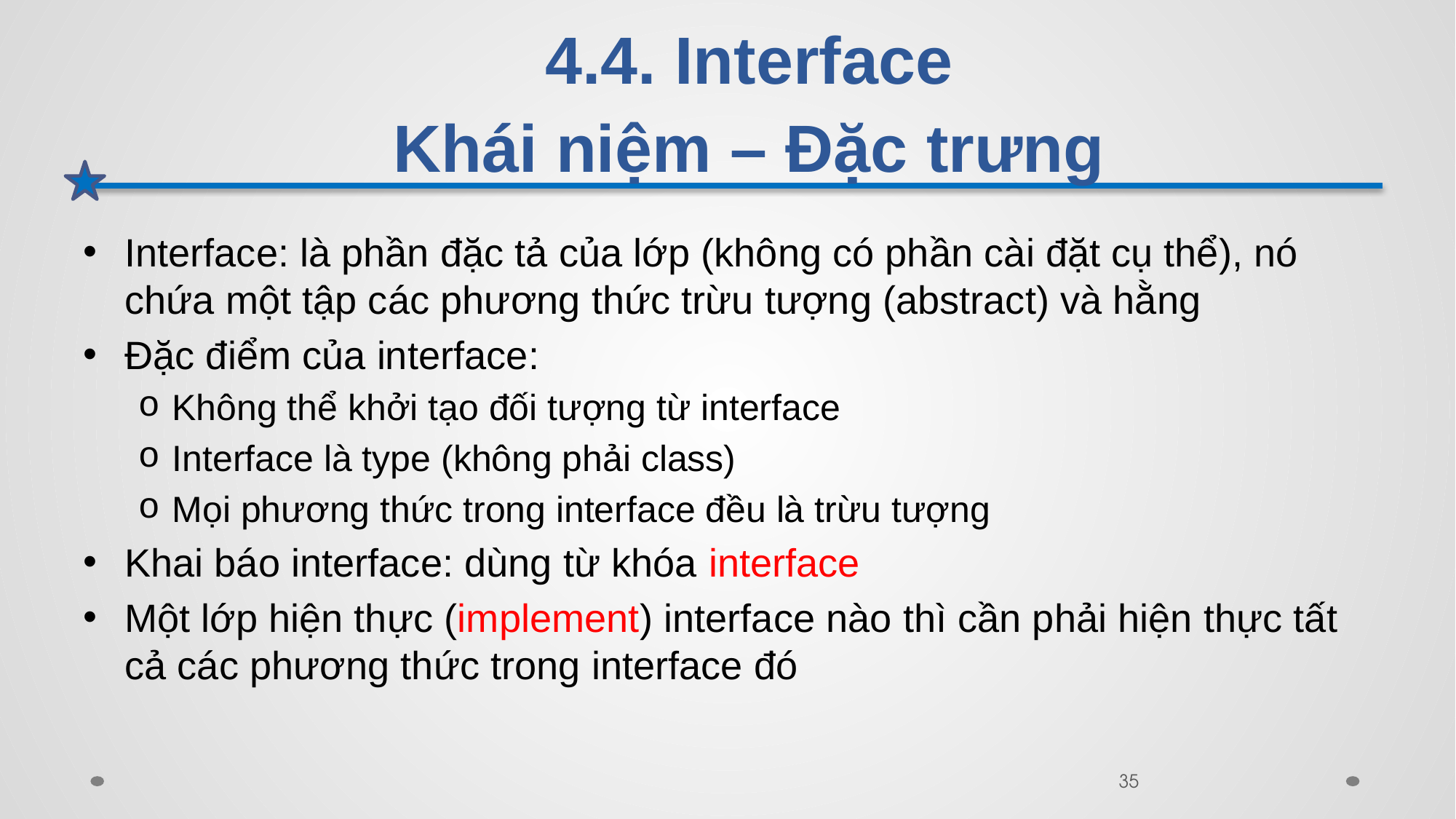

# 4.4. Interface Khái niệm – Đặc trưng
Interface: là phần đặc tả của lớp (không có phần cài đặt cụ thể), nó chứa một tập các phương thức trừu tượng (abstract) và hằng
Đặc điểm của interface:
Không thể khởi tạo đối tượng từ interface
Interface là type (không phải class)
Mọi phương thức trong interface đều là trừu tượng
Khai báo interface: dùng từ khóa interface
Một lớp hiện thực (implement) interface nào thì cần phải hiện thực tất cả các phương thức trong interface đó
35